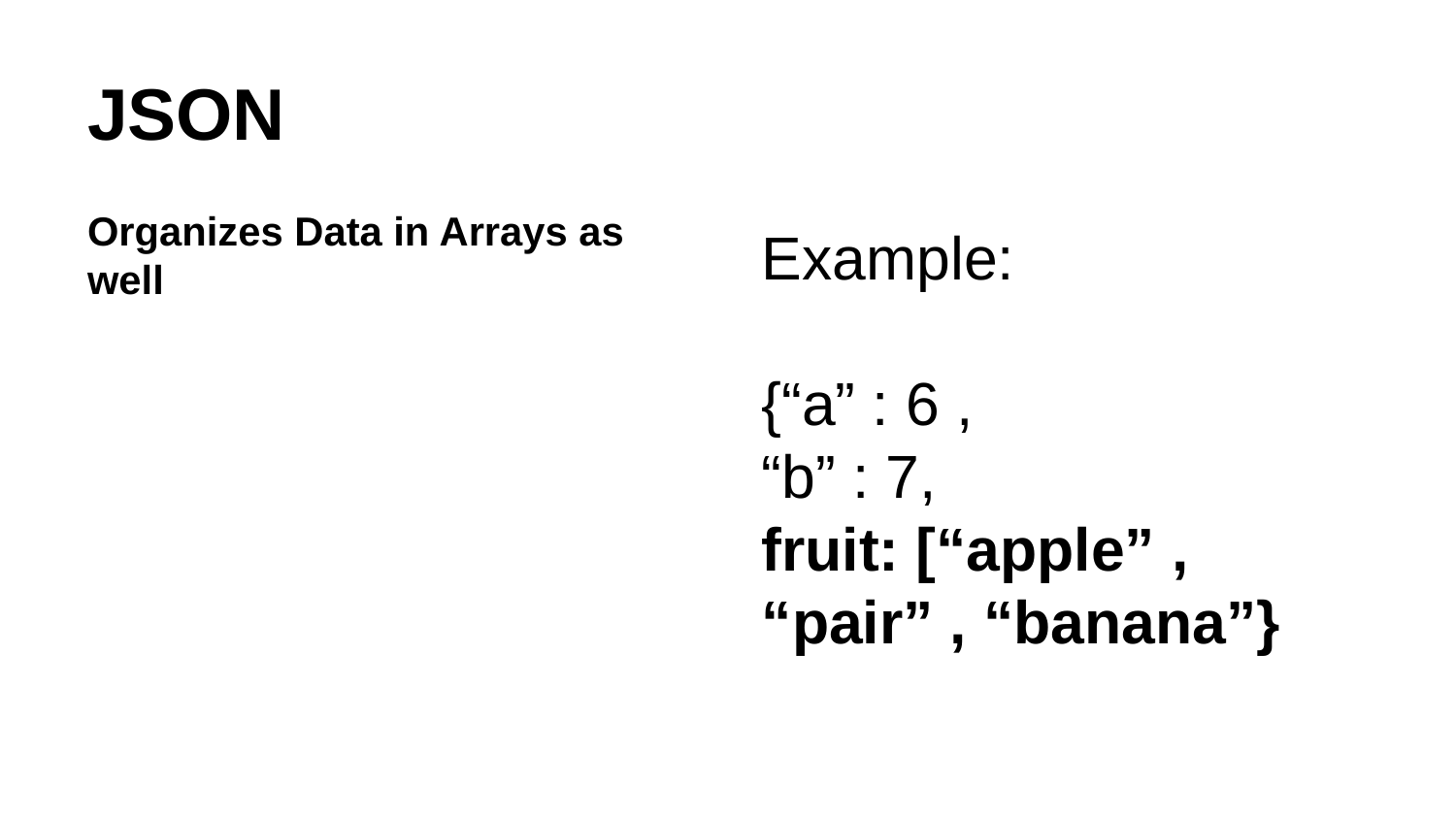

# JSON
Organizes Data in Arrays as well

Example:

{“a” : 6 ,
“b” : 7,
fruit: [“apple” , “pair” , “banana”}